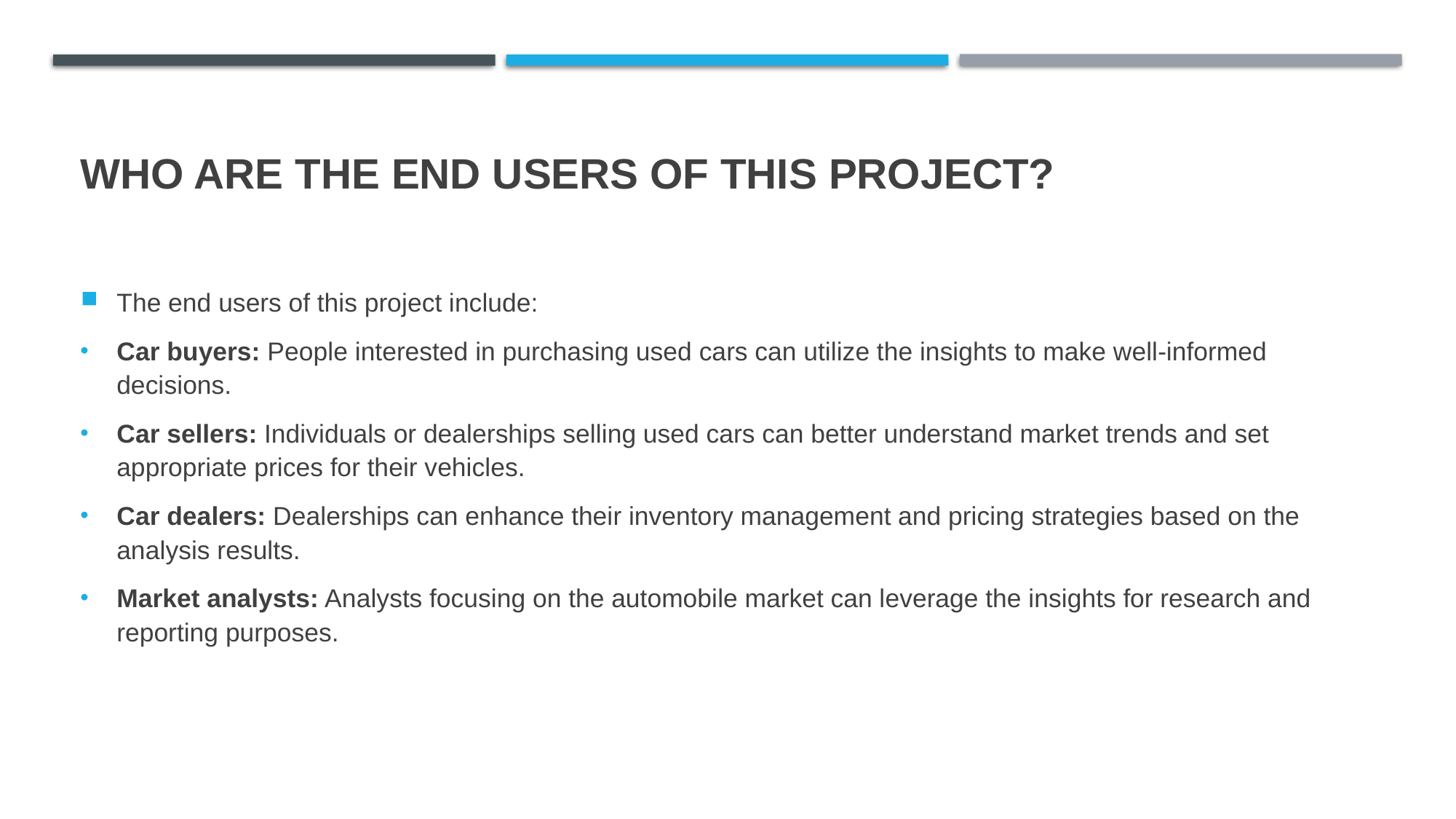

# WHO ARE THE END USERS of this project?
The end users of this project include:
Car buyers: People interested in purchasing used cars can utilize the insights to make well-informed decisions.
Car sellers: Individuals or dealerships selling used cars can better understand market trends and set appropriate prices for their vehicles.
Car dealers: Dealerships can enhance their inventory management and pricing strategies based on the analysis results.
Market analysts: Analysts focusing on the automobile market can leverage the insights for research and reporting purposes.